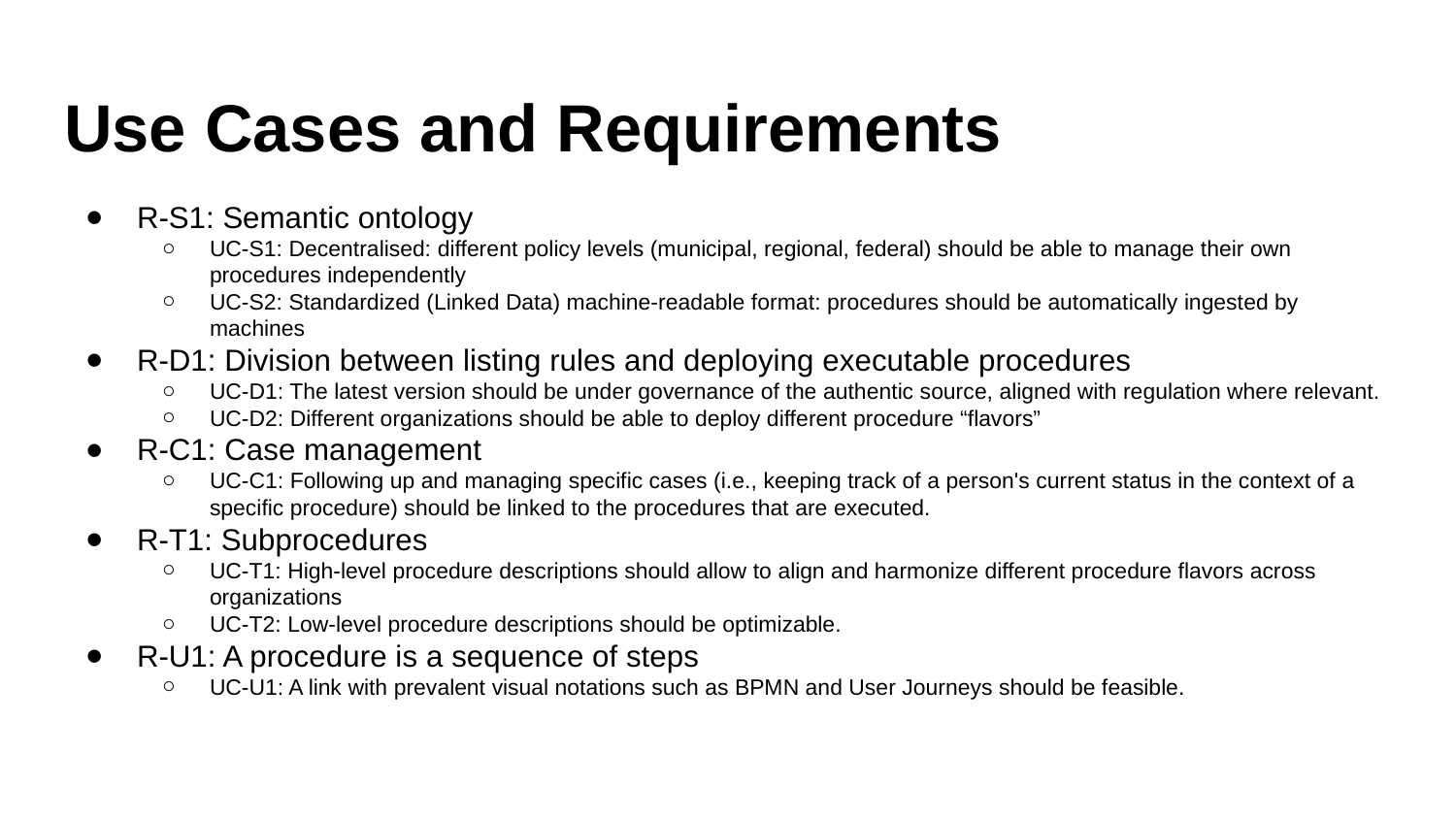

# Use Cases and Requirements
R-S1: Semantic ontology
UC-S1: Decentralised: different policy levels (municipal, regional, federal) should be able to manage their own procedures independently
UC-S2: Standardized (Linked Data) machine-readable format: procedures should be automatically ingested by machines
R-D1: Division between listing rules and deploying executable procedures
UC-D1: The latest version should be under governance of the authentic source, aligned with regulation where relevant.
UC-D2: Different organizations should be able to deploy different procedure “flavors”
R-C1: Case management
UC-C1: Following up and managing specific cases (i.e., keeping track of a person's current status in the context of a specific procedure) should be linked to the procedures that are executed.
R-T1: Subprocedures
UC-T1: High-level procedure descriptions should allow to align and harmonize different procedure flavors across organizations
UC-T2: Low-level procedure descriptions should be optimizable.
R-U1: A procedure is a sequence of steps
UC-U1: A link with prevalent visual notations such as BPMN and User Journeys should be feasible.